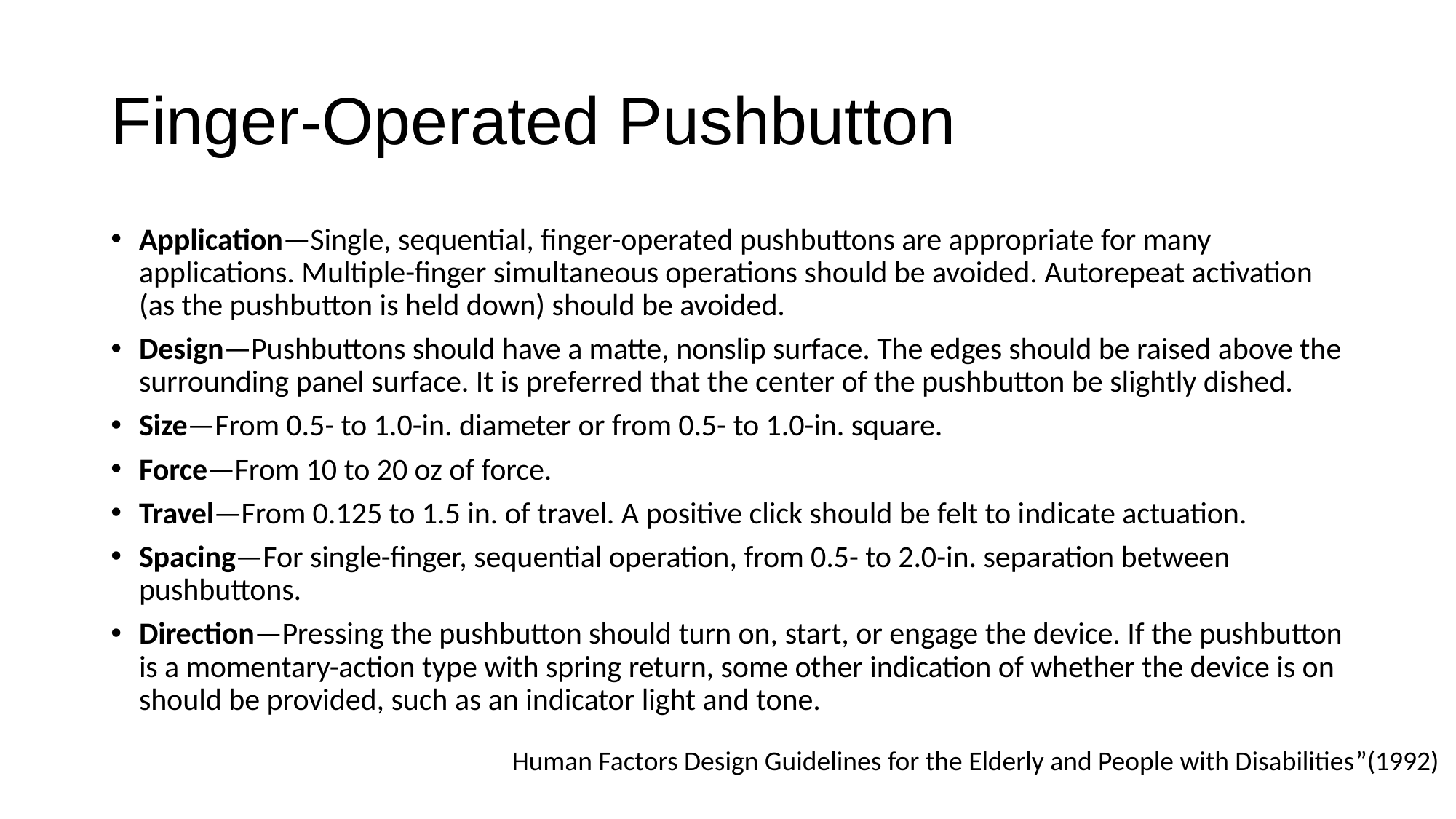

# Finger-Operated Pushbutton
Application—Single, sequential, finger-operated pushbuttons are appropriate for many applications. Multiple-finger simultaneous operations should be avoided. Autorepeat activation (as the pushbutton is held down) should be avoided.
Design—Pushbuttons should have a matte, nonslip surface. The edges should be raised above the surrounding panel surface. It is preferred that the center of the pushbutton be slightly dished.
Size—From 0.5- to 1.0-in. diameter or from 0.5- to 1.0-in. square.
Force—From 10 to 20 oz of force.
Travel—From 0.125 to 1.5 in. of travel. A positive click should be felt to indicate actuation.
Spacing—For single-finger, sequential operation, from 0.5- to 2.0-in. separation between pushbuttons.
Direction—Pressing the pushbutton should turn on, start, or engage the device. If the pushbutton is a momentary-action type with spring return, some other indication of whether the device is on should be provided, such as an indicator light and tone.
Human Factors Design Guidelines for the Elderly and People with Disabilities”(1992)